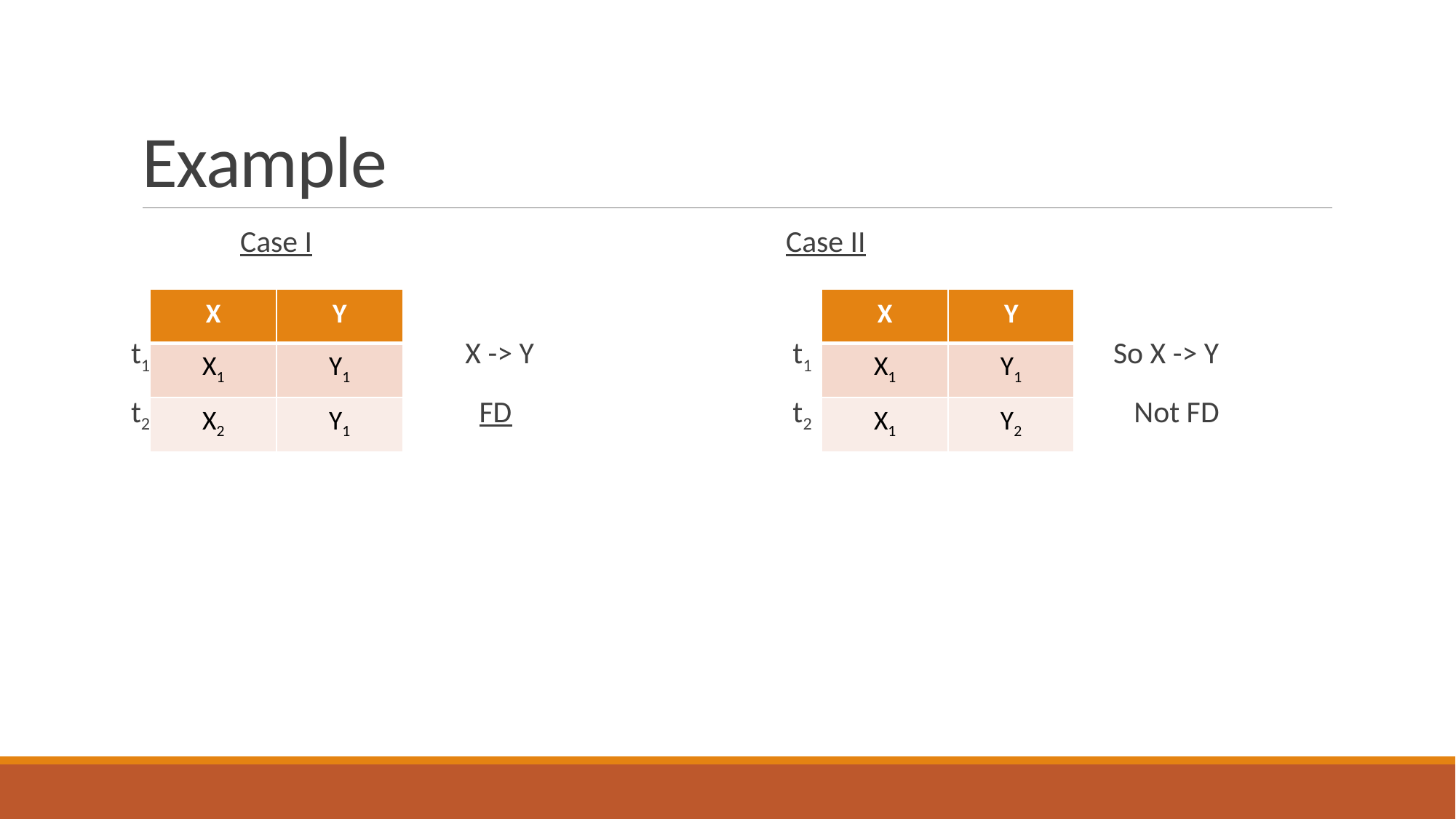

# Example
	Case I					Case II

t1			 X -> Y			 t1			So X -> Y
t2			   FD			 t2			   Not FD

| X | Y |
| --- | --- |
| X1 | Y1 |
| X1 | Y2 |
| X | Y |
| --- | --- |
| X1 | Y1 |
| X2 | Y1 |